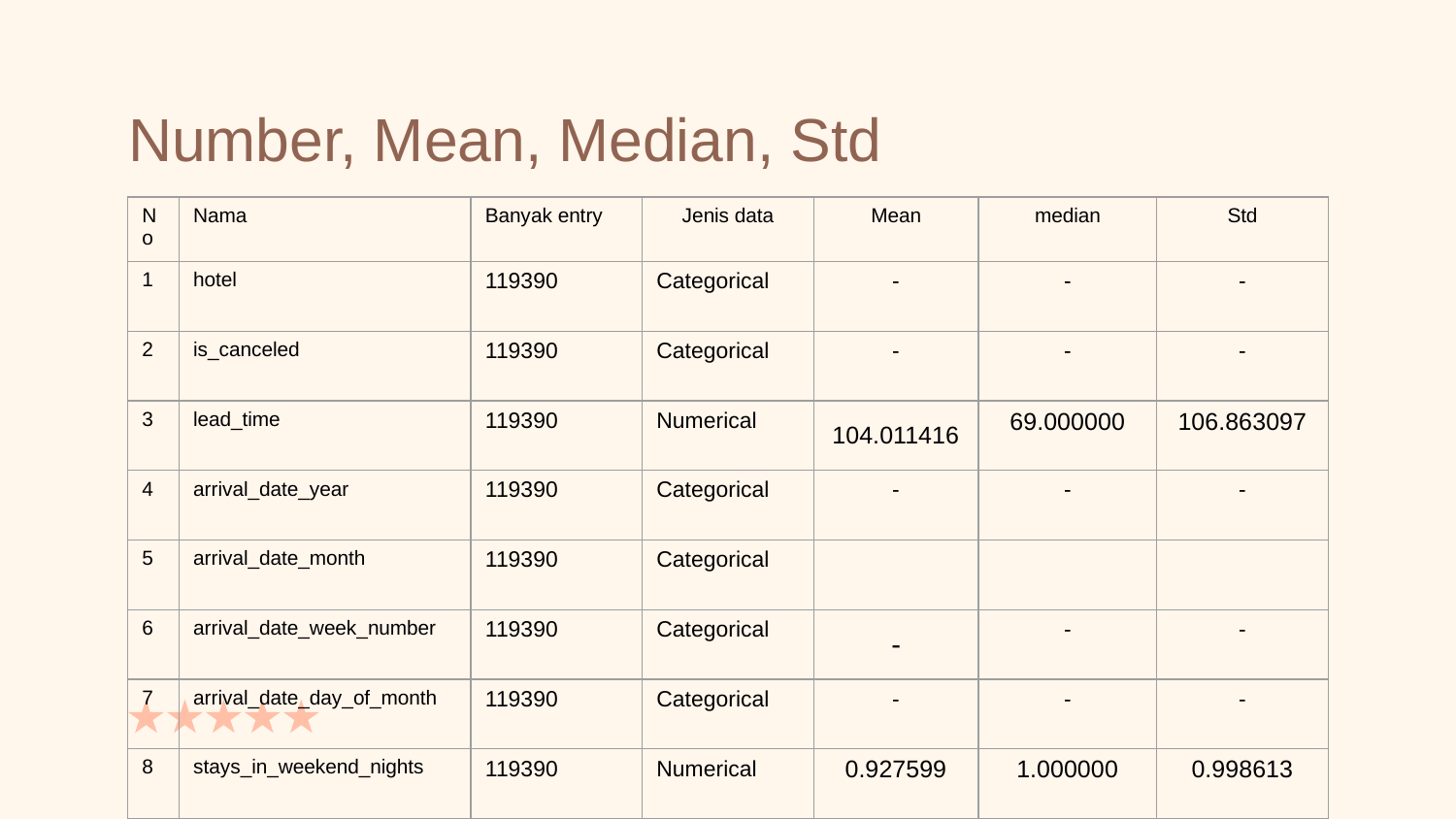

# Number, Mean, Median, Std

| No | Nama | Banyak entry | Jenis data | Mean | median | Std |
| --- | --- | --- | --- | --- | --- | --- |
| 1 | hotel | 119390 | Categorical | - | - | - |
| 2 | is\_canceled | 119390 | Categorical | - | - | - |
| 3 | lead\_time | 119390 | Numerical | 104.011416 | 69.000000 | 106.863097 |
| 4 | arrival\_date\_year | 119390 | Categorical | - | - | - |
| 5 | arrival\_date\_month | 119390 | Categorical |  |  |  |
| 6 | arrival\_date\_week\_number | 119390 | Categorical | - | - | - |
| 7 | arrival\_date\_day\_of\_month | 119390 | Categorical | - | - | - |
| 8 | stays\_in\_weekend\_nights | 119390 | Numerical | 0.927599 | 1.000000 | 0.998613 |